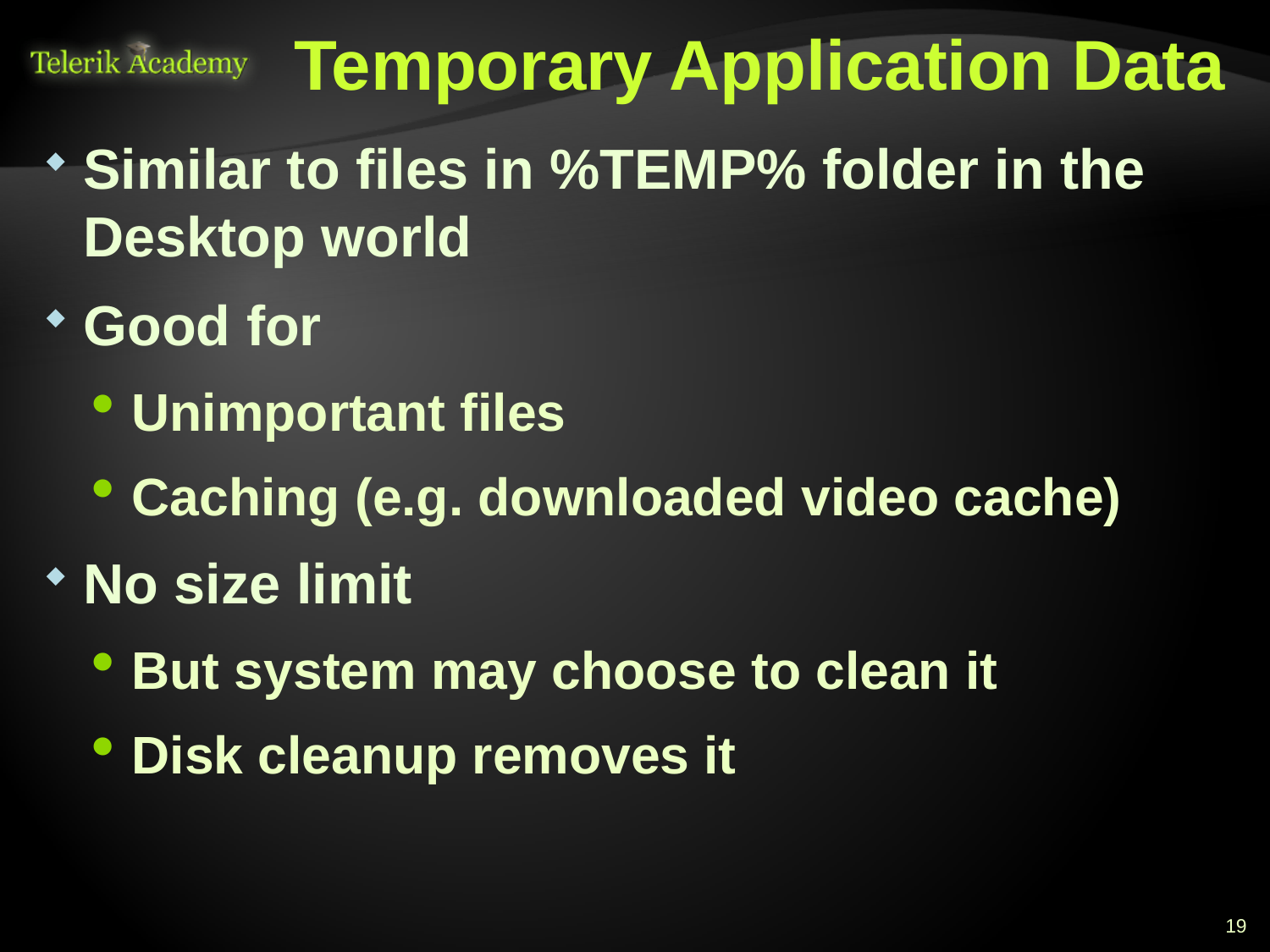

# Temporary Application Data
Similar to files in %TEMP% folder in the Desktop world
Good for
Unimportant files
Caching (e.g. downloaded video cache)
No size limit
But system may choose to clean it
Disk cleanup removes it

19